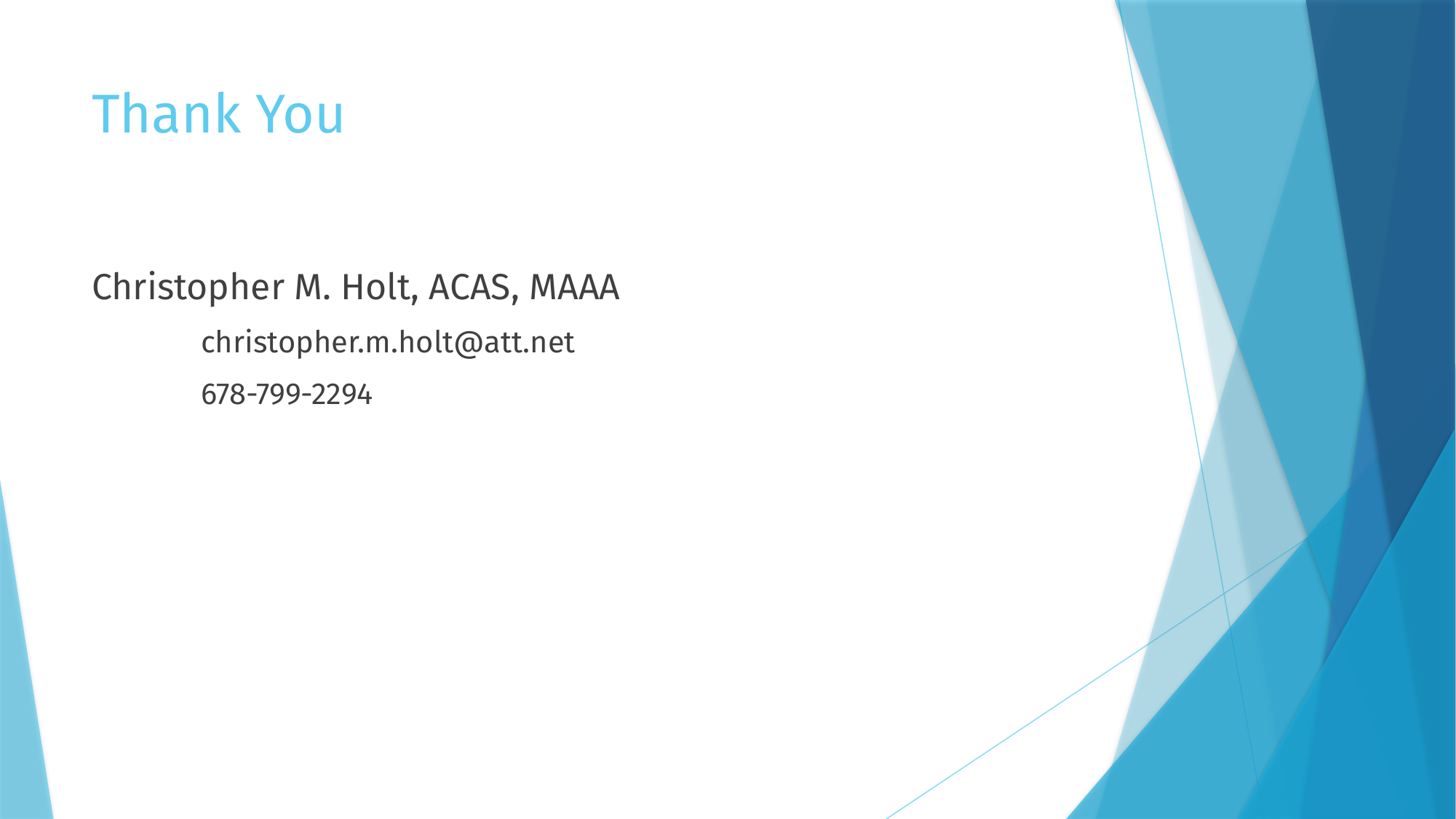

# Thank You
Christopher M. Holt, ACAS, MAAA
	christopher.m.holt@att.net
	678-799-2294